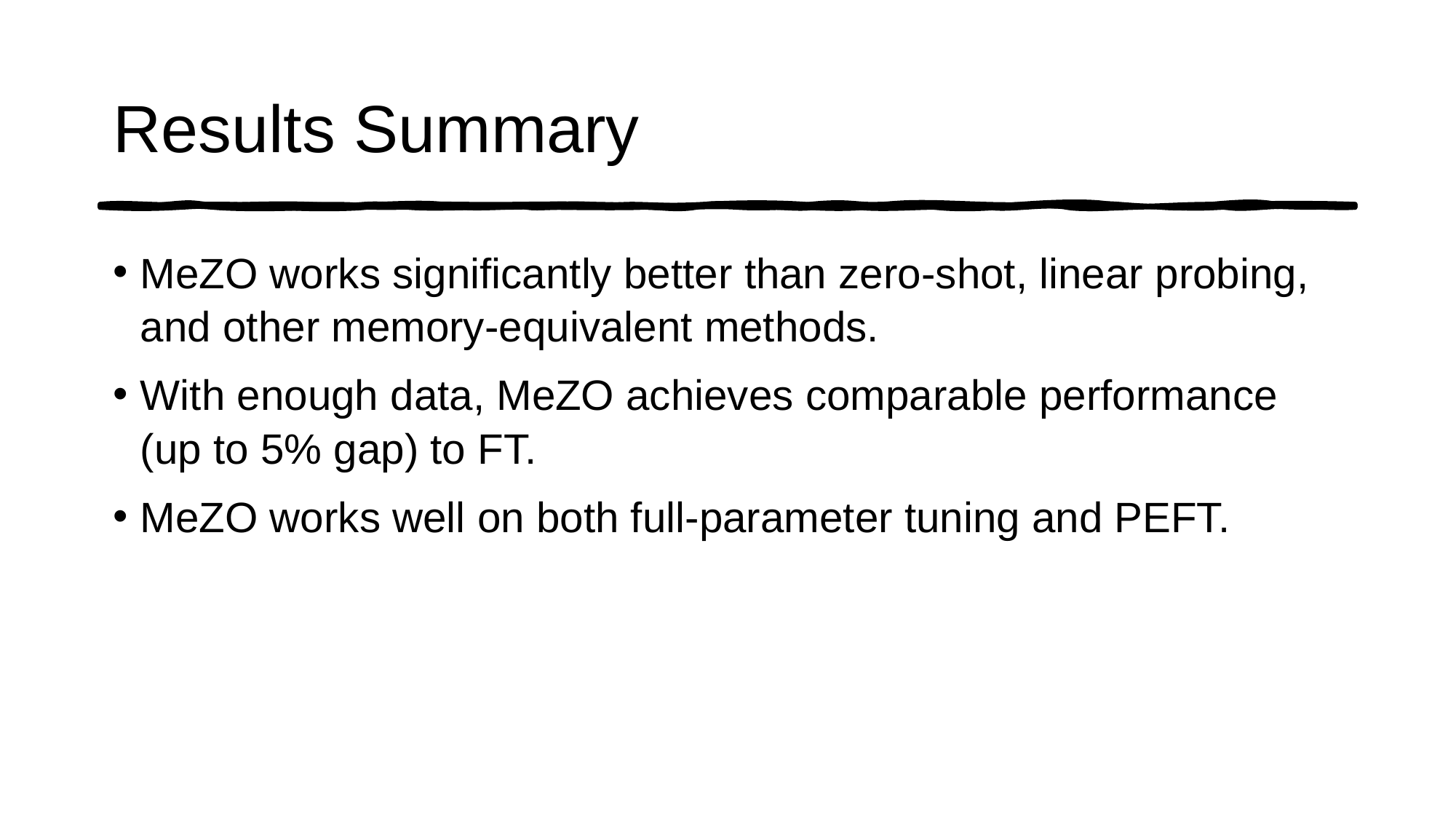

# Results Summary
MeZO works significantly better than zero-shot, linear probing, and other memory-equivalent methods.
With enough data, MeZO achieves comparable performance (up to 5% gap) to FT.
MeZO works well on both full-parameter tuning and PEFT.